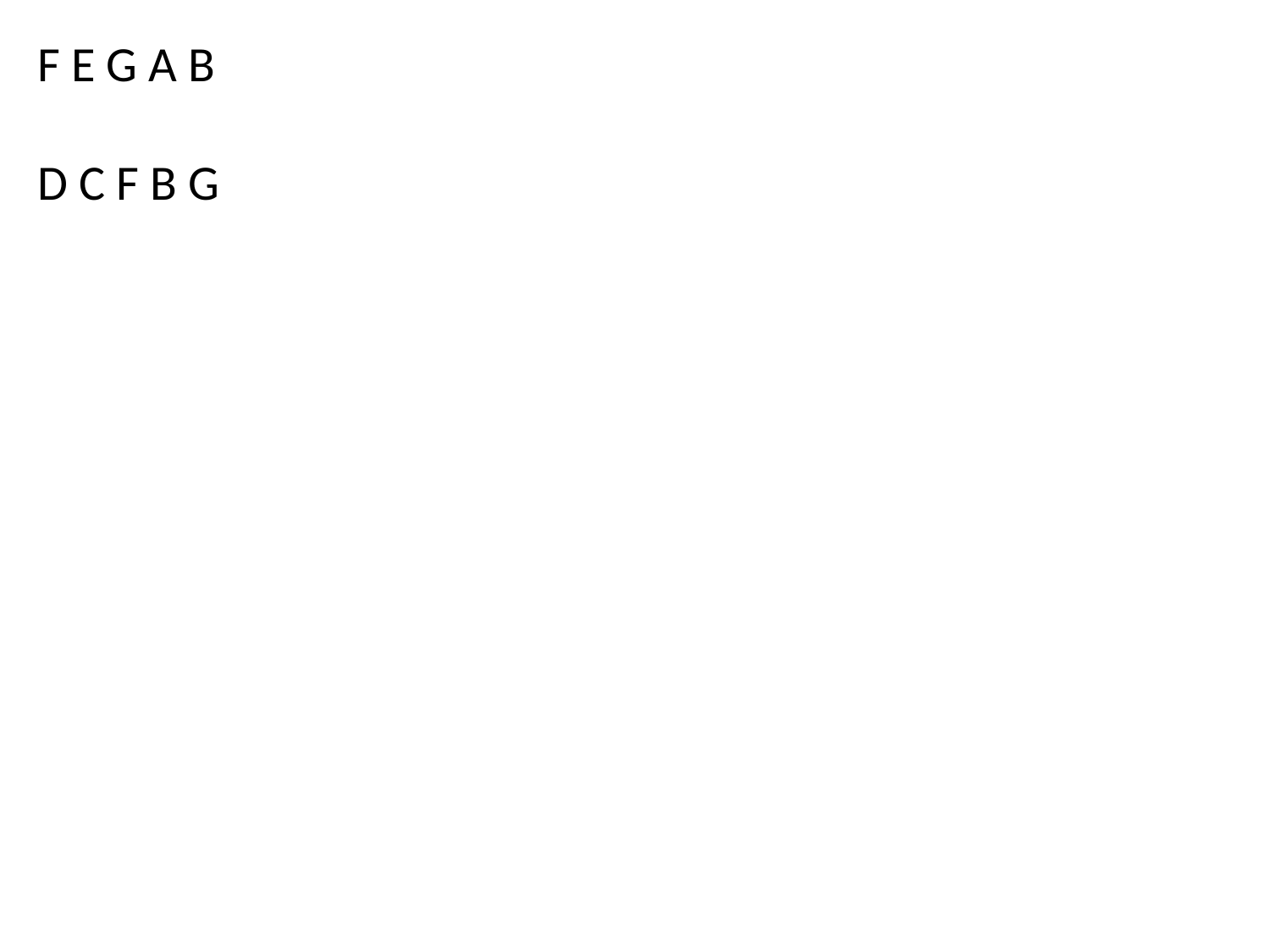

F E G A B

D C F B G